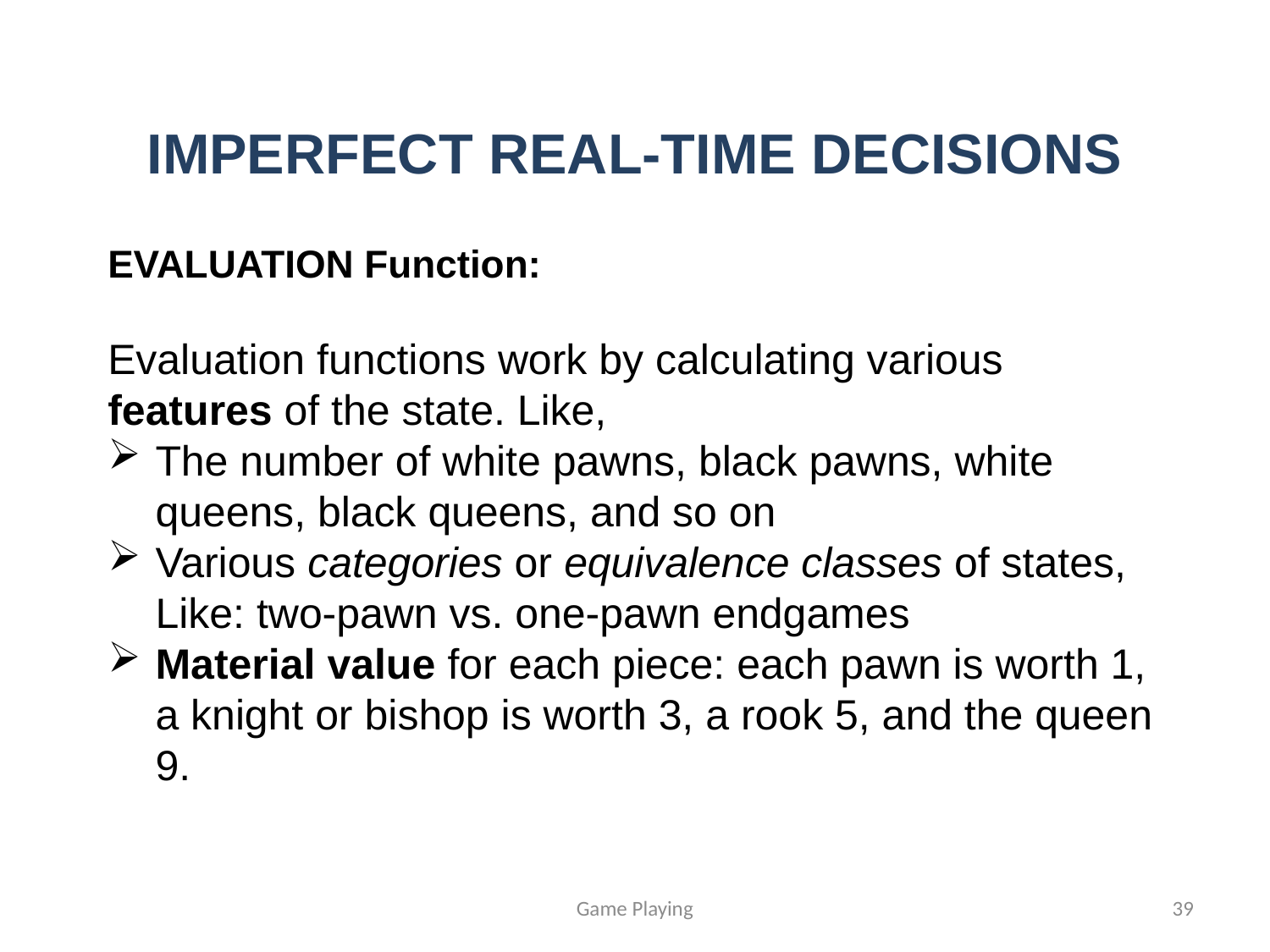

IMPERFECT REAL-TIME DECISIONS
EVALUATION Function:

Evaluation functions work by calculating various features of the state. Like,
The number of white pawns, black pawns, white queens, black queens, and so on
Various categories or equivalence classes of states, Like: two-pawn vs. one-pawn endgames
Material value for each piece: each pawn is worth 1, a knight or bishop is worth 3, a rook 5, and the queen 9.

Game Playing
39